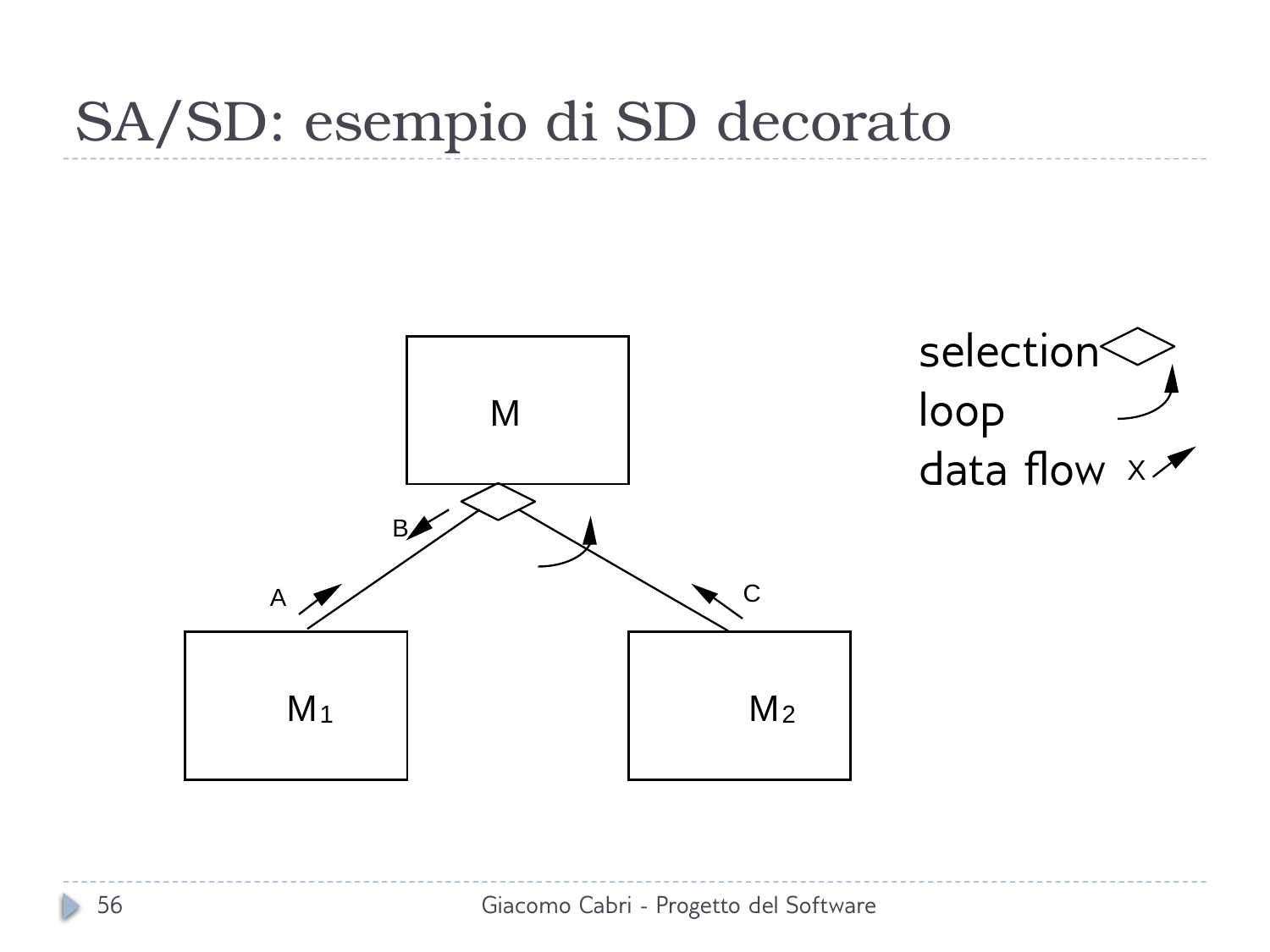

# SA/SD: esempio di SD decorato
selection
loop
data flow

M

X

B

C
A

M
M
1
2
56
Giacomo Cabri - Progetto del Software